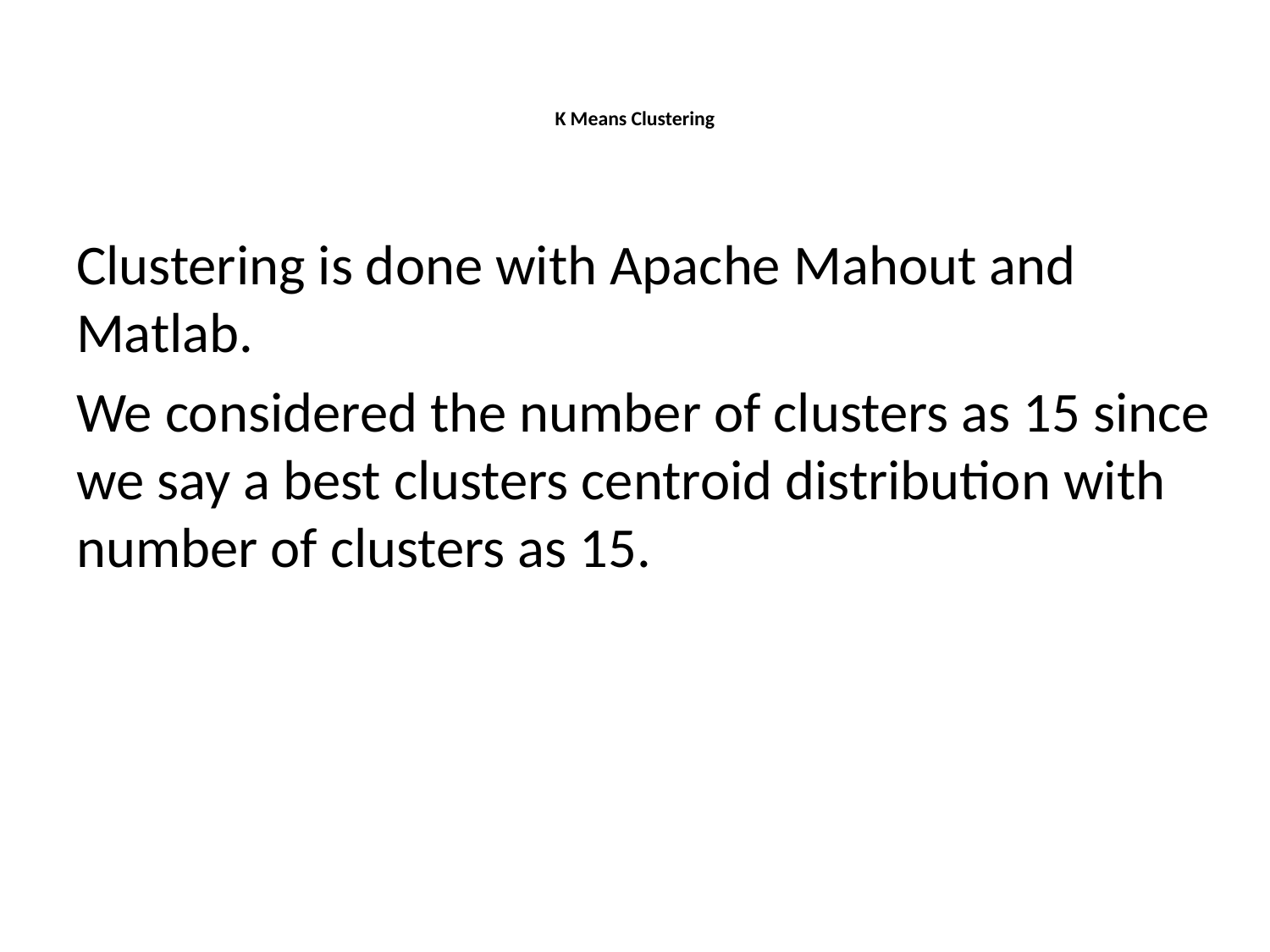

# K Means Clustering
Clustering is done with Apache Mahout and Matlab.
We considered the number of clusters as 15 since we say a best clusters centroid distribution with number of clusters as 15.